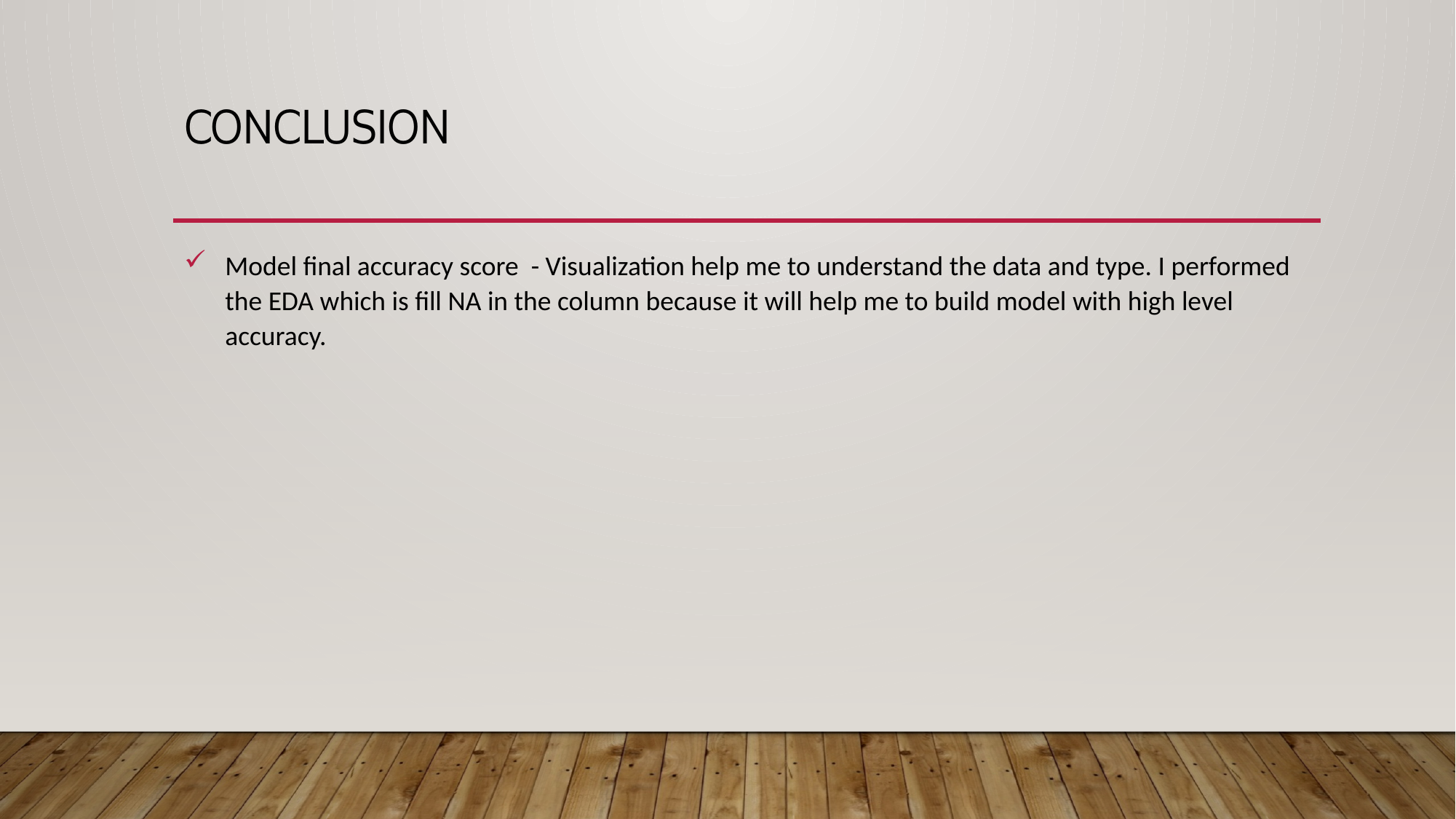

# conclusion
Model final accuracy score  - Visualization help me to understand the data and type. I performed the EDA which is fill NA in the column because it will help me to build model with high level accuracy.